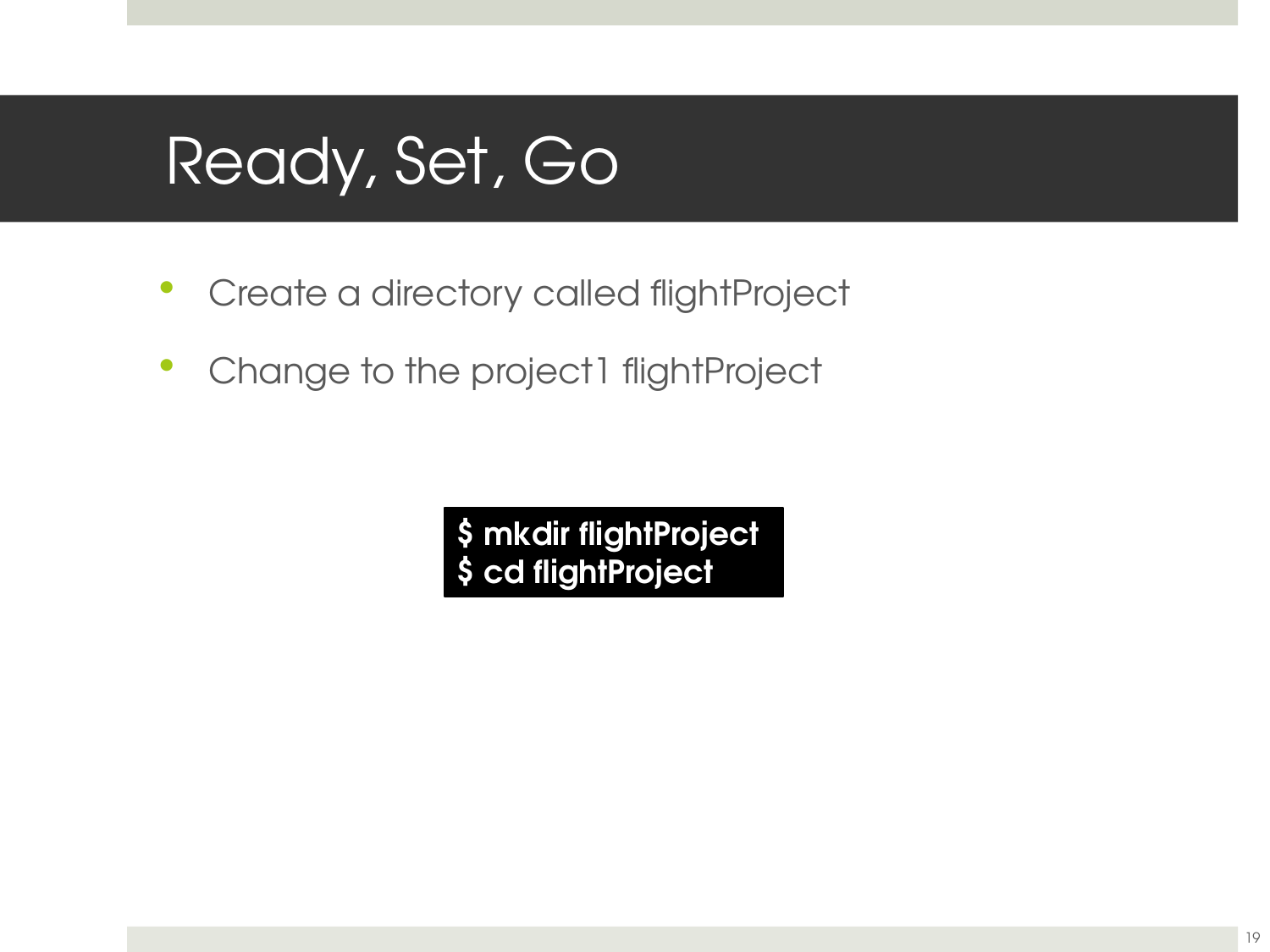

# Ready, Set, Go
Create a directory called flightProject
Change to the project1 flightProject
$ mkdir flightProject
$ cd flightProject
19